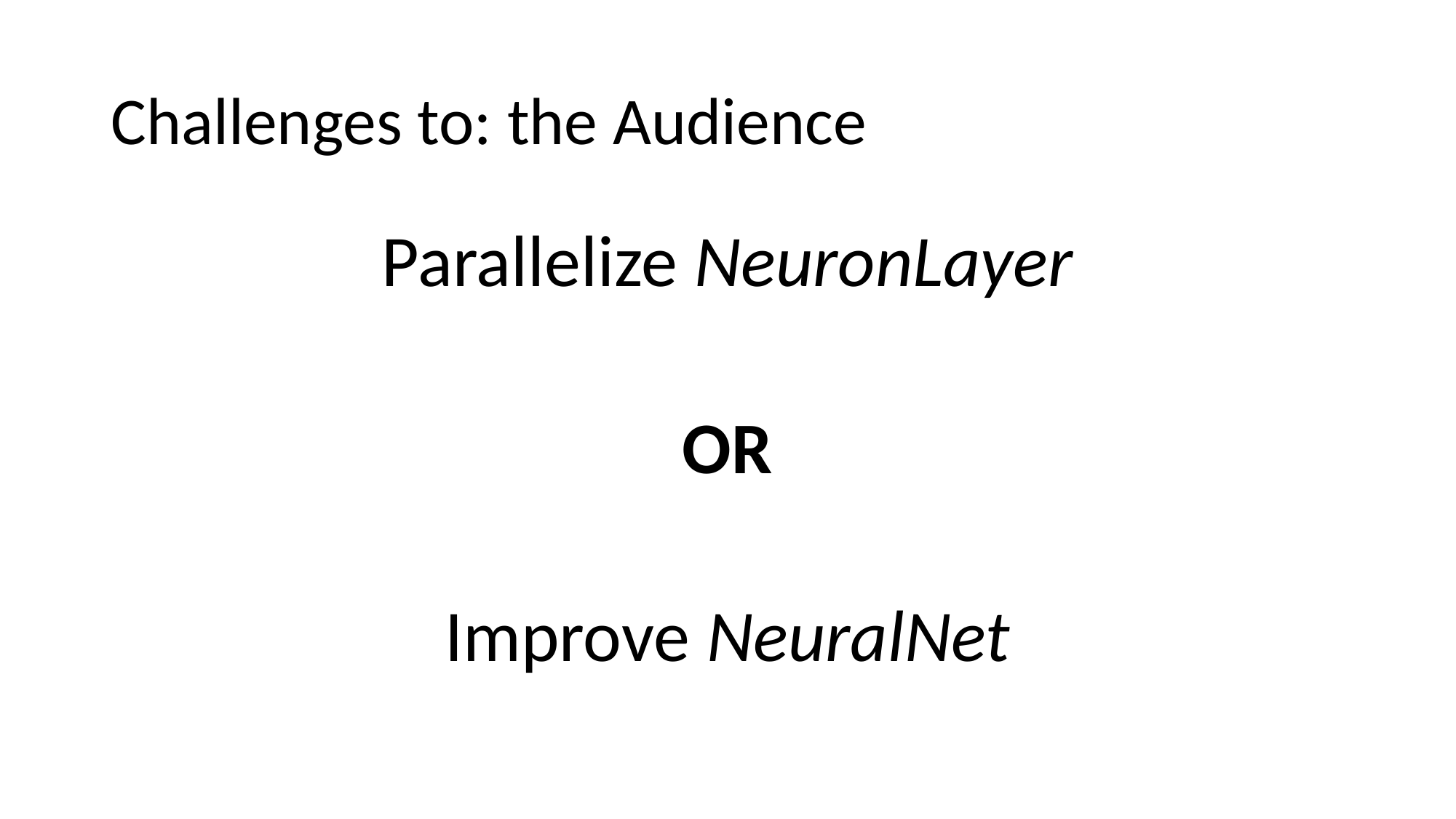

# Challenges to: the Audience
Parallelize NeuronLayer

OR

Improve NeuralNet